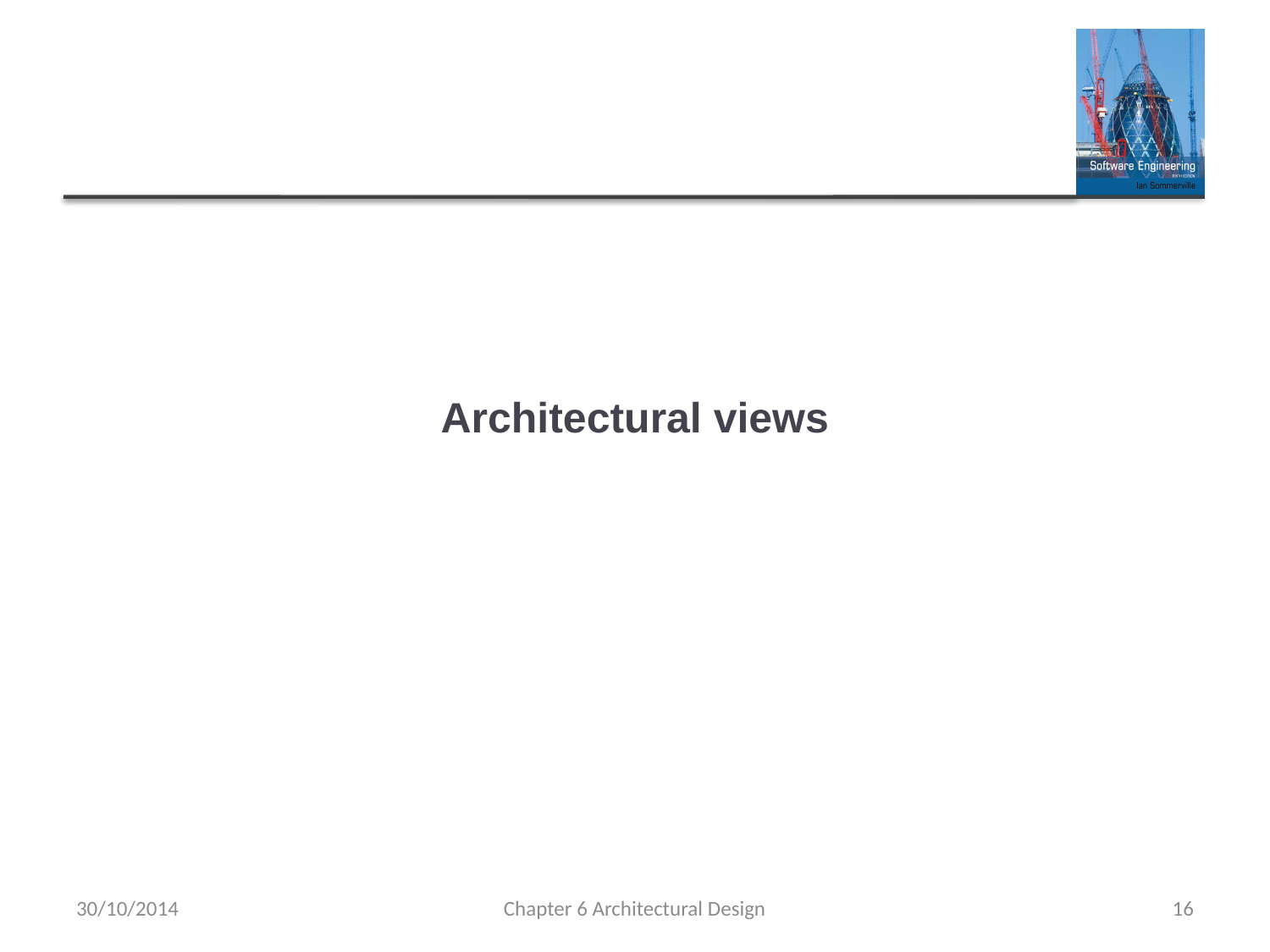

# Architectural views
30/10/2014
Chapter 6 Architectural Design
16